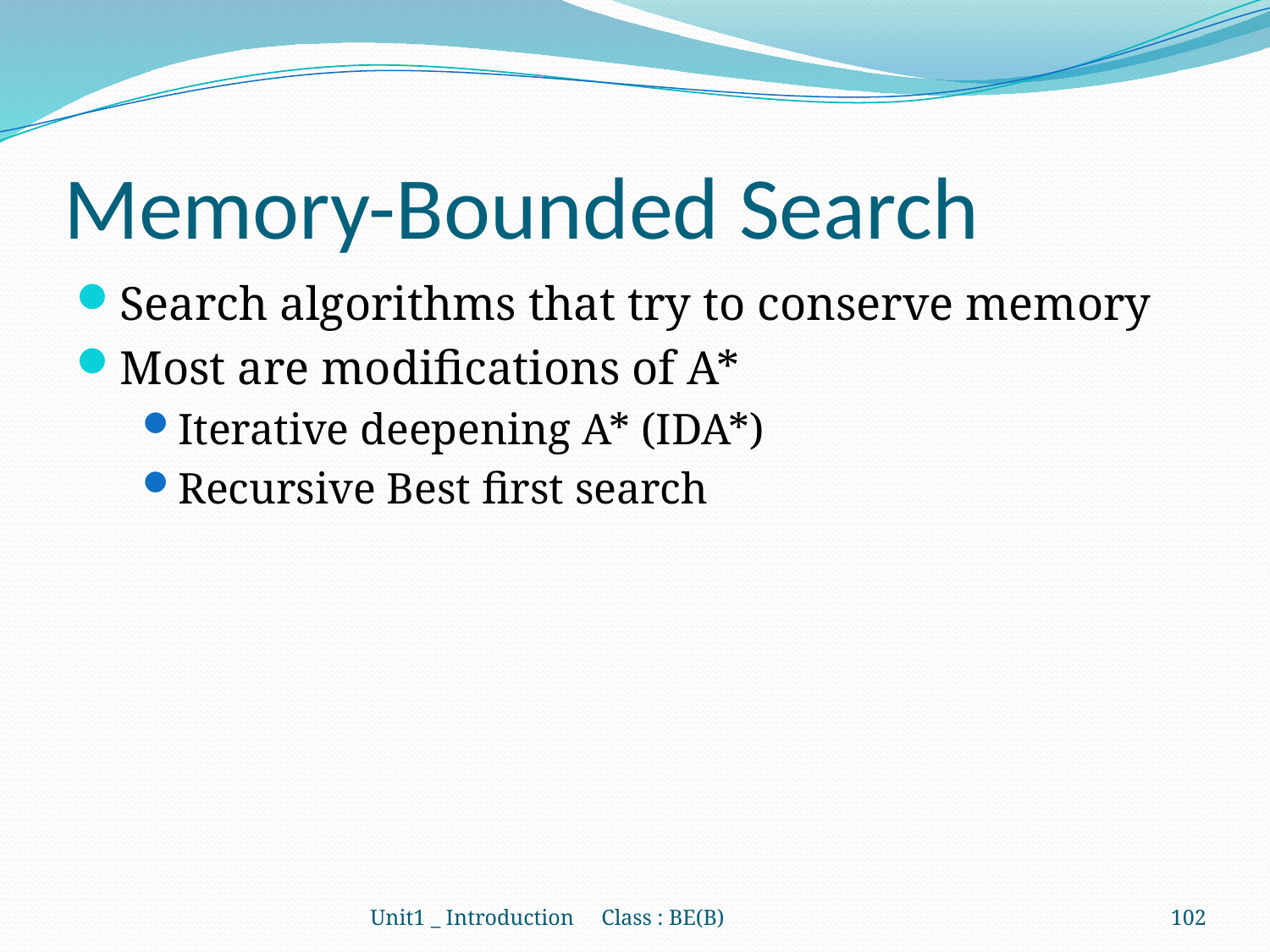

# Memory-Bounded Search
Search algorithms that try to conserve memory
Most are modifications of A*
Iterative deepening A* (IDA*)
Recursive Best first search
Unit1 _ Introduction     Class : BE(B)
102